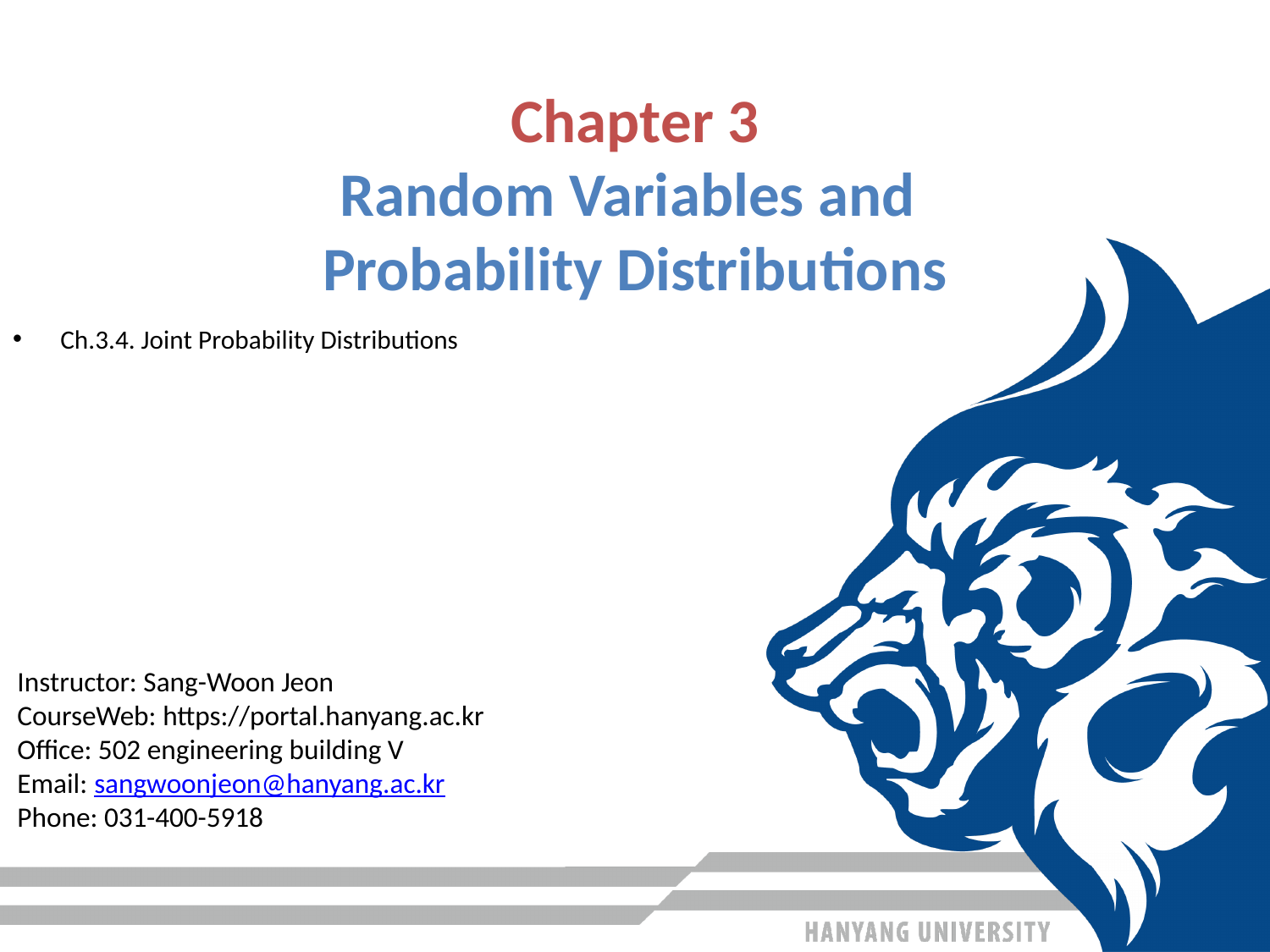

Chapter 3
Random Variables and
Probability Distributions
Ch.3.4. Joint Probability Distributions
Instructor: Sang-Woon Jeon
CourseWeb: https://portal.hanyang.ac.kr
Office: 502 engineering building V
Email: sangwoonjeon@hanyang.ac.kr
Phone: 031-400-5918